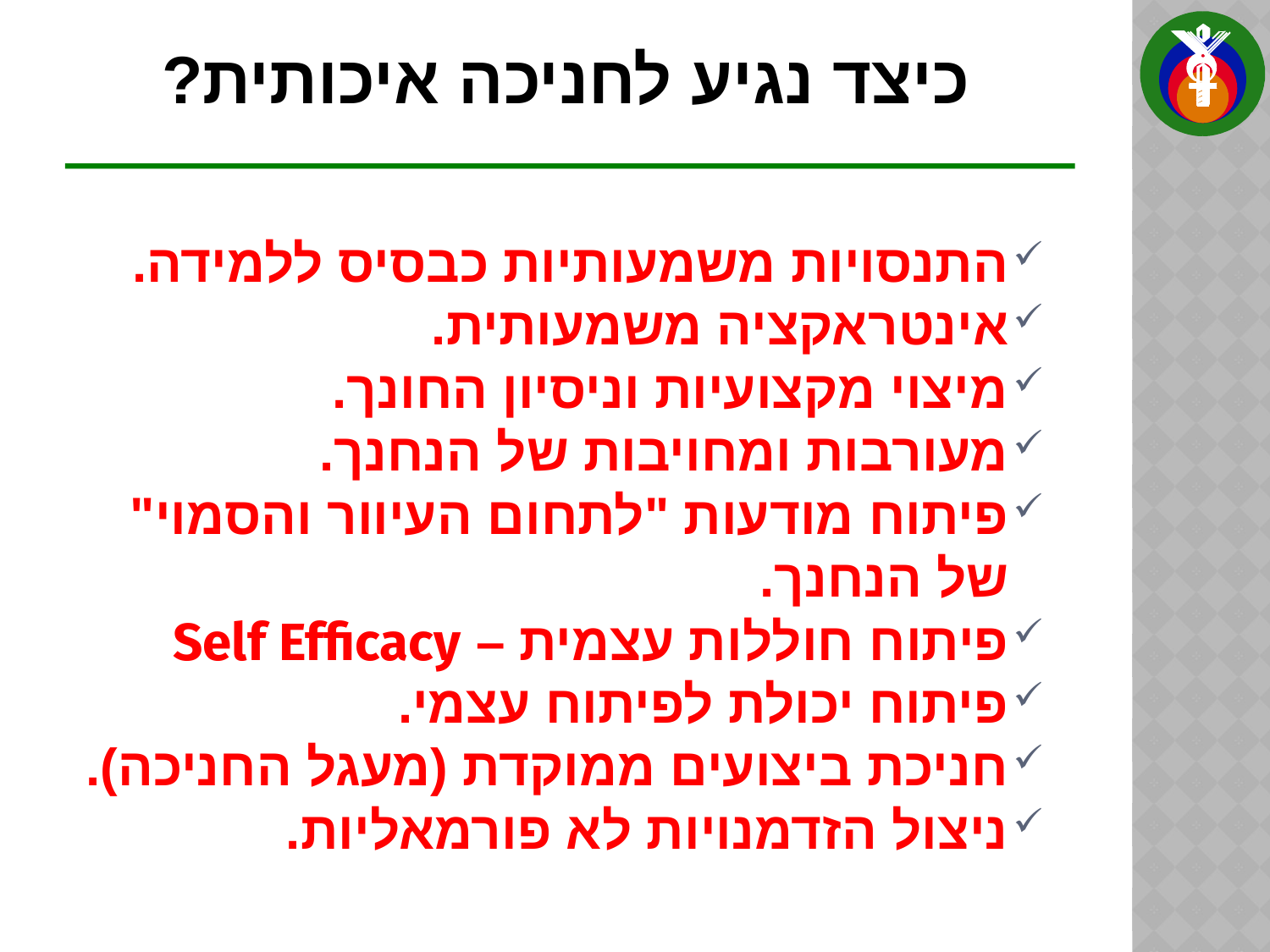

# כיצד נגיע לחניכה איכותית?
התנסויות משמעותיות כבסיס ללמידה.
אינטראקציה משמעותית.
מיצוי מקצועיות וניסיון החונך.
מעורבות ומחויבות של הנחנך.
פיתוח מודעות "לתחום העיוור והסמוי" של הנחנך.
פיתוח חוללות עצמית – Self Efficacy
פיתוח יכולת לפיתוח עצמי.
חניכת ביצועים ממוקדת (מעגל החניכה).
ניצול הזדמנויות לא פורמאליות.